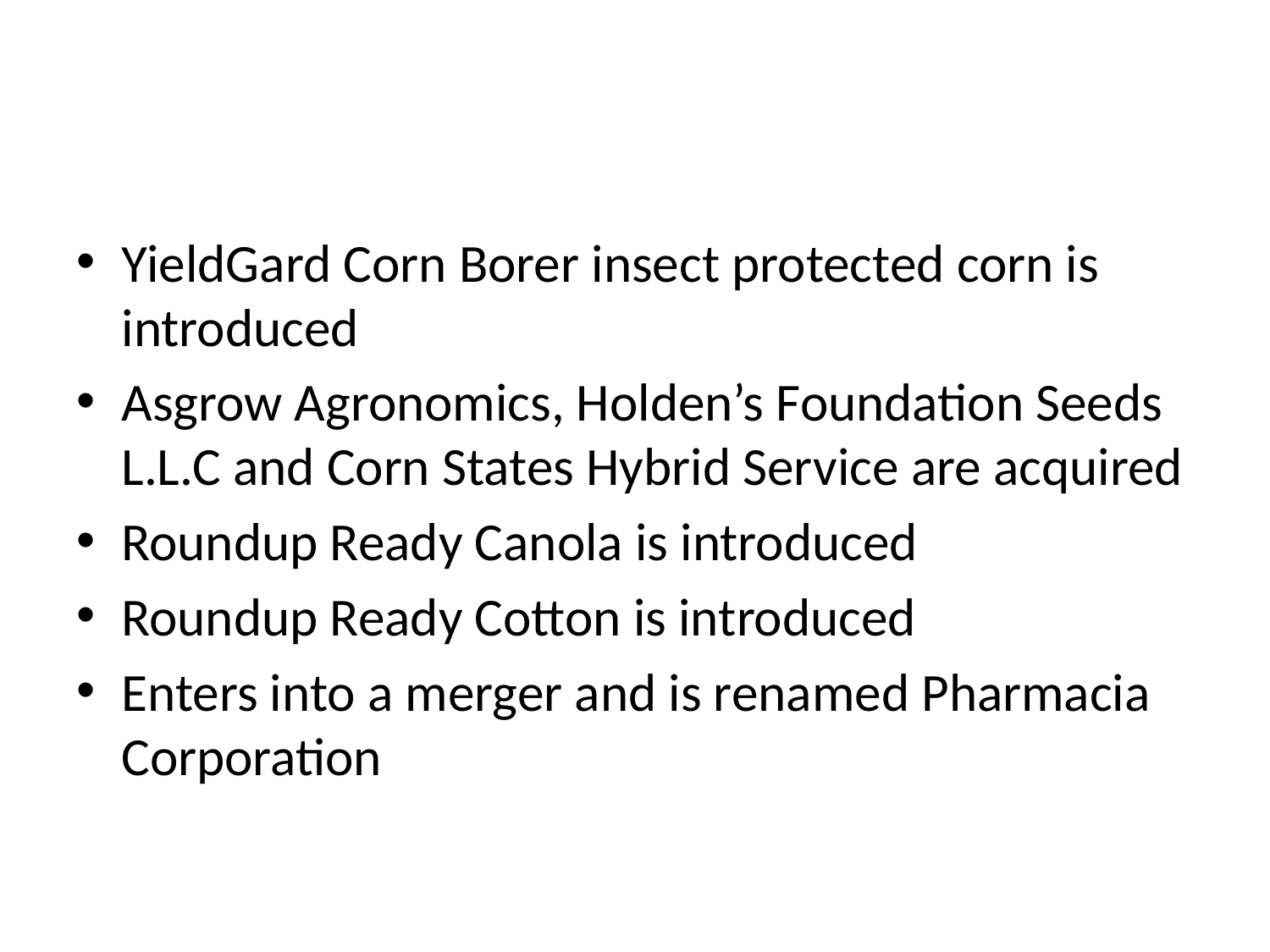

#
YieldGard Corn Borer insect protected corn is introduced
Asgrow Agronomics, Holden’s Foundation Seeds L.L.C and Corn States Hybrid Service are acquired
Roundup Ready Canola is introduced
Roundup Ready Cotton is introduced
Enters into a merger and is renamed Pharmacia Corporation